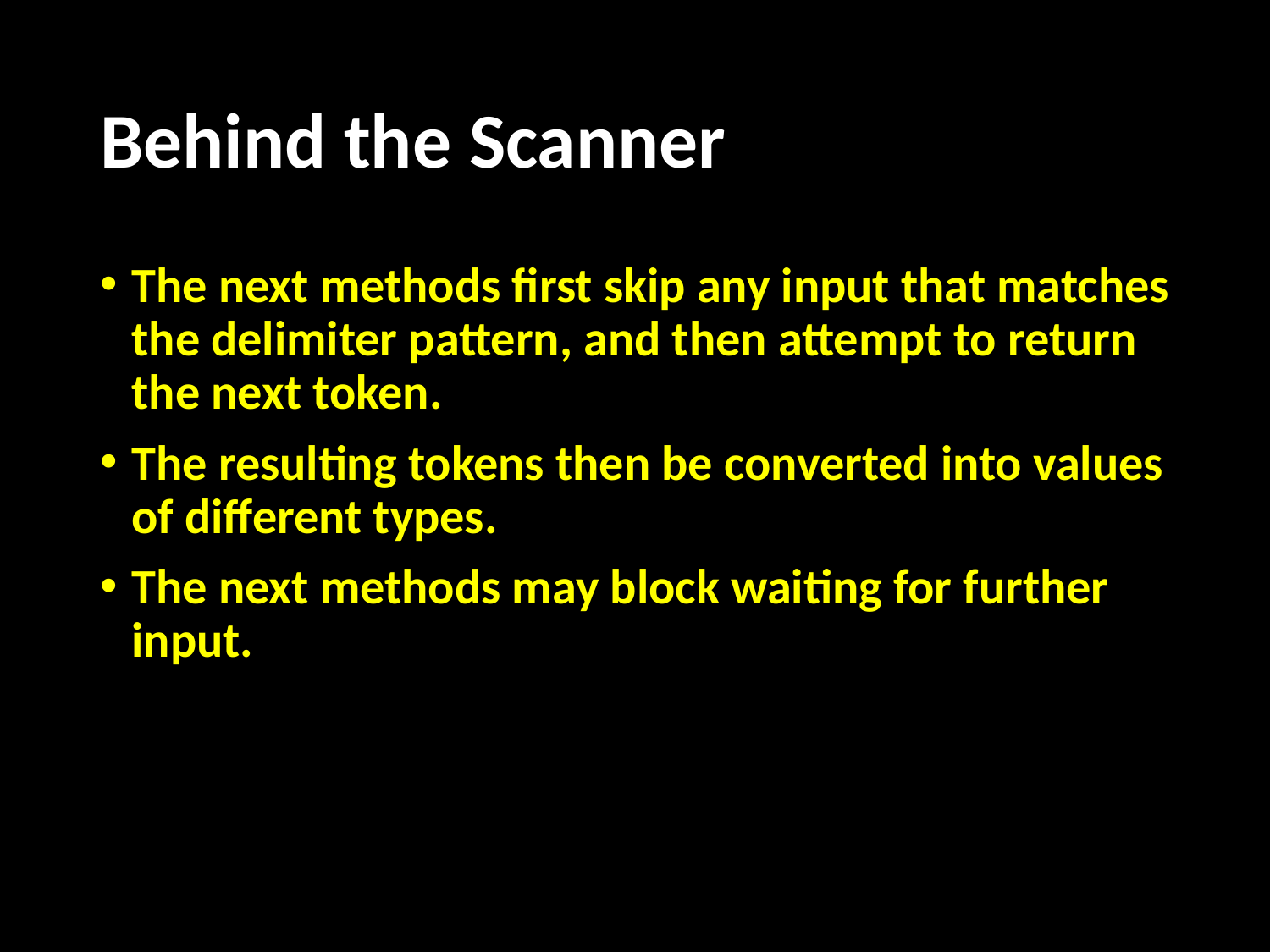

# Behind the Scanner
The next methods first skip any input that matches the delimiter pattern, and then attempt to return the next token.
The resulting tokens then be converted into values of different types.
The next methods may block waiting for further input.